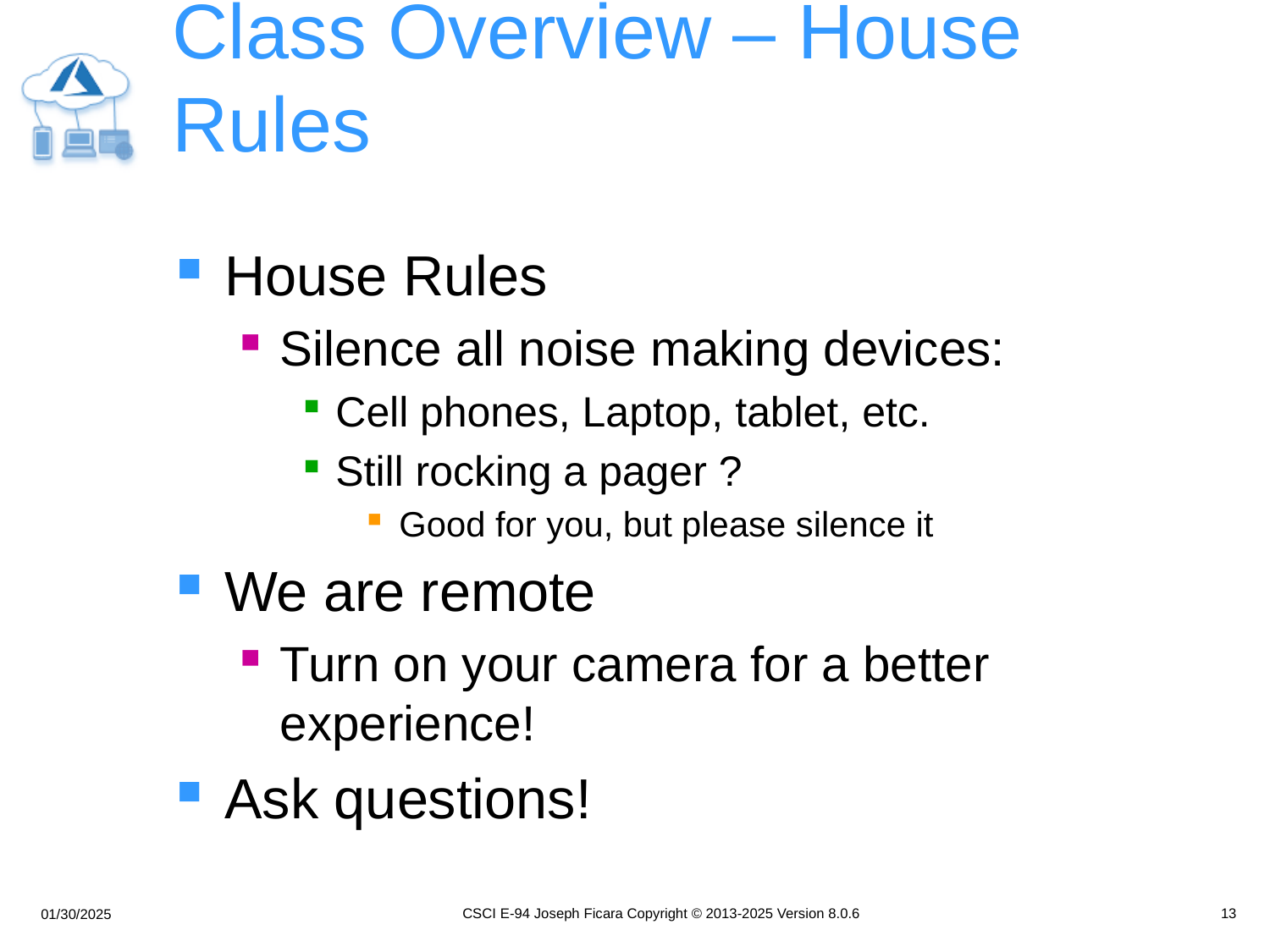

# Class Overview – House Rules
House Rules
Silence all noise making devices:
Cell phones, Laptop, tablet, etc.
Still rocking a pager ?
Good for you, but please silence it
We are remote
Turn on your camera for a better experience!
Ask questions!
CSCI E-94 Joseph Ficara Copyright © 2013-2025 Version 8.0.6
13
01/30/2025